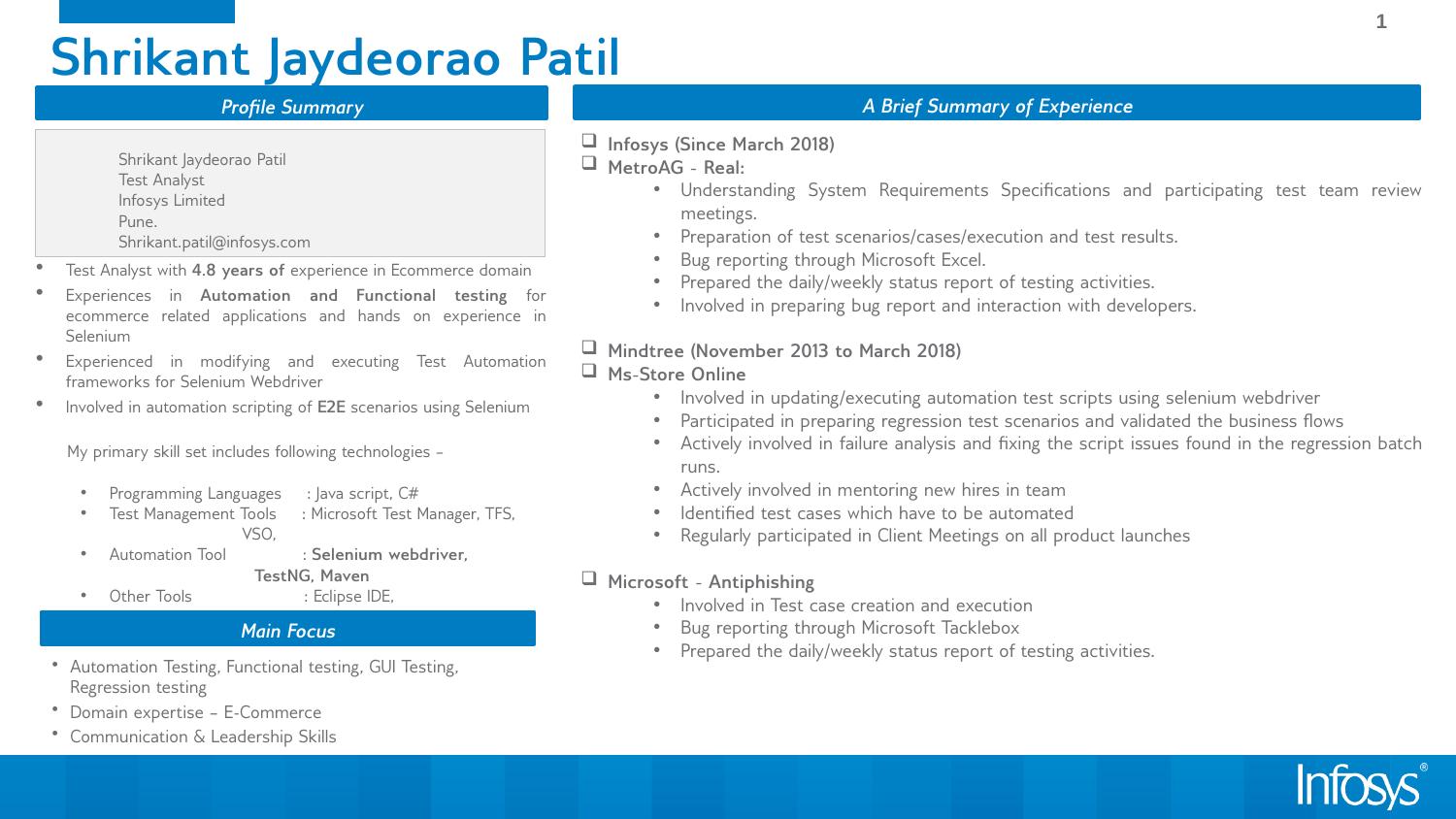

1
# Shrikant Jaydeorao Patil
A Brief Summary of Experience
Profile Summary
Infosys (Since March 2018)
MetroAG - Real:
Understanding System Requirements Specifications and participating test team review meetings.
Preparation of test scenarios/cases/execution and test results.
Bug reporting through Microsoft Excel.
Prepared the daily/weekly status report of testing activities.
Involved in preparing bug report and interaction with developers.

Mindtree (November 2013 to March 2018)
Ms-Store Online
Involved in updating/executing automation test scripts using selenium webdriver
Participated in preparing regression test scenarios and validated the business flows
Actively involved in failure analysis and fixing the script issues found in the regression batch runs.
Actively involved in mentoring new hires in team
Identified test cases which have to be automated
Regularly participated in Client Meetings on all product launches

Microsoft - Antiphishing
Involved in Test case creation and execution
Bug reporting through Microsoft Tacklebox
Prepared the daily/weekly status report of testing activities.

Shrikant Jaydeorao Patil
Test Analyst
Infosys Limited
Pune.
Shrikant.patil@infosys.com
Test Analyst with 4.8 years of experience in Ecommerce domain
Experiences in Automation and Functional testing for ecommerce related applications and hands on experience in Selenium
Experienced in modifying and executing Test Automation frameworks for Selenium Webdriver
Involved in automation scripting of E2E scenarios using Selenium

      My primary skill set includes following technologies –

Programming Languages     : Java script, C#
Test Management Tools     : Microsoft Test Manager, TFS, 	                           VSO,
Automation Tool               : Selenium webdriver, 	                           TestNG, Maven
Other Tools                      : Eclipse IDE,
Main Focus
Automation Testing, Functional testing, GUI Testing, Regression testing
Domain expertise – E-Commerce
Communication & Leadership Skills